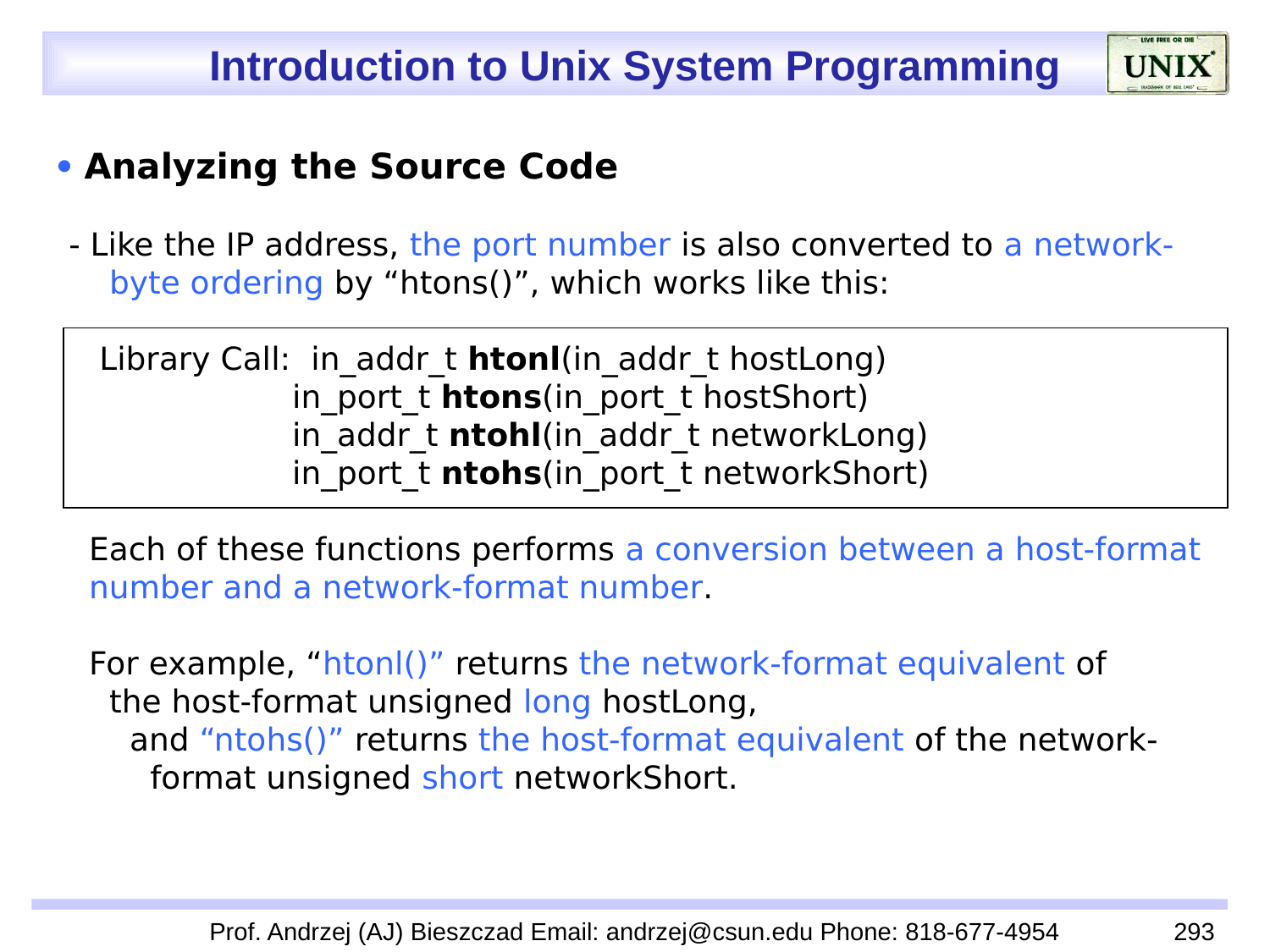

• Analyzing the Source Code

 - Like the IP address, the port number is also converted to a network-
     byte ordering by “htons()”, which works like this:

    Library Call:  in_addr_t htonl(in_addr_t hostLong)
                       in_port_t htons(in_port_t hostShort)
                       in_addr_t ntohl(in_addr_t networkLong)
                       in_port_t ntohs(in_port_t networkShort)

   Each of these functions performs a conversion between a host-format
   number and a network-format number.

   For example, “htonl()” returns the network-format equivalent of
     the host-format unsigned long hostLong,
       and “ntohs()” returns the host-format equivalent of the network-
         format unsigned short networkShort.

Prof. Andrzej (AJ) Bieszczad Email: andrzej@csun.edu Phone: 818-677-4954
293